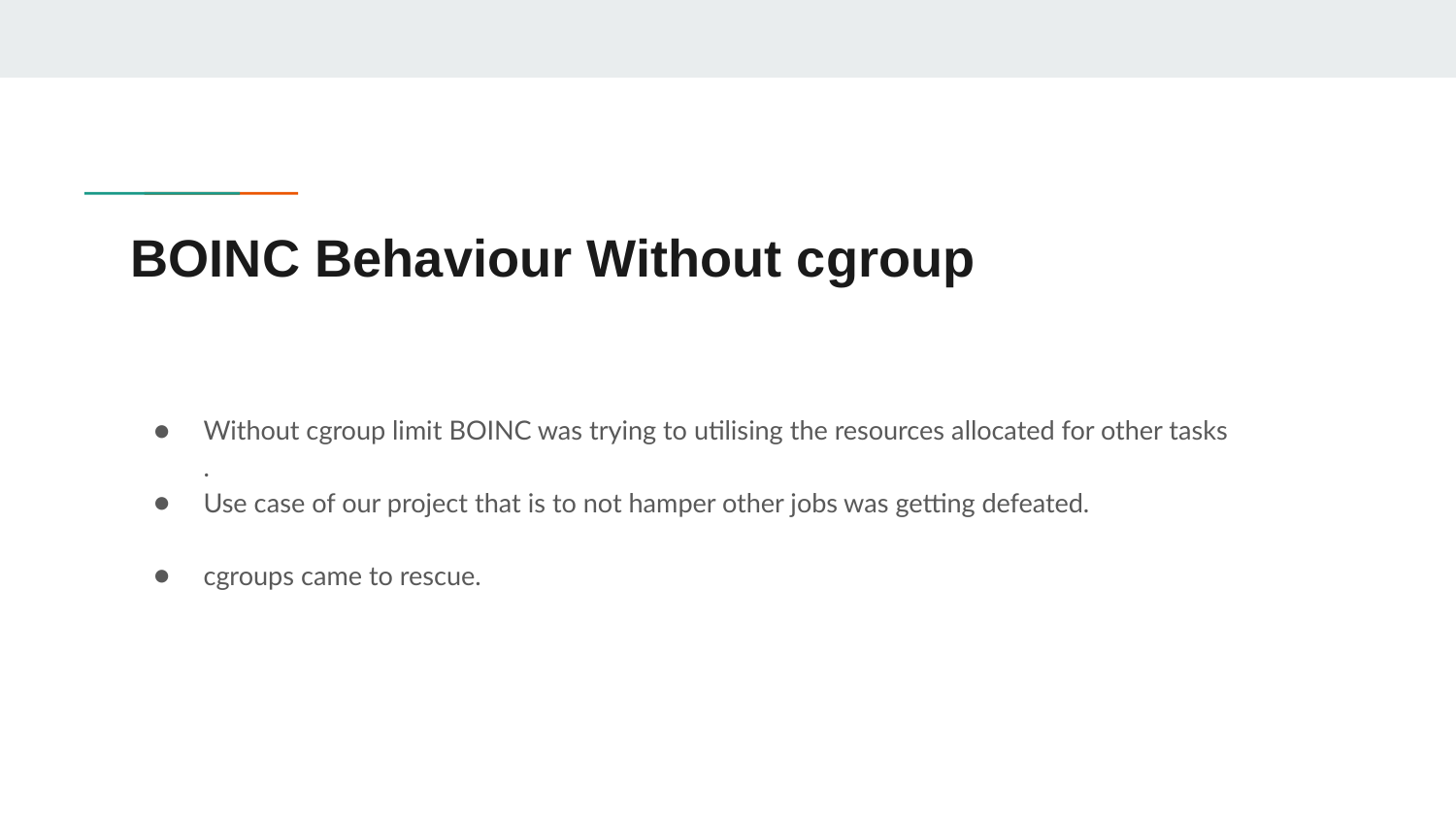

# BOINC Behaviour Without cgroup

Without cgroup limit BOINC was trying to utilising the resources allocated for other tasks
.
Use case of our project that is to not hamper other jobs was getting defeated.
cgroups came to rescue.